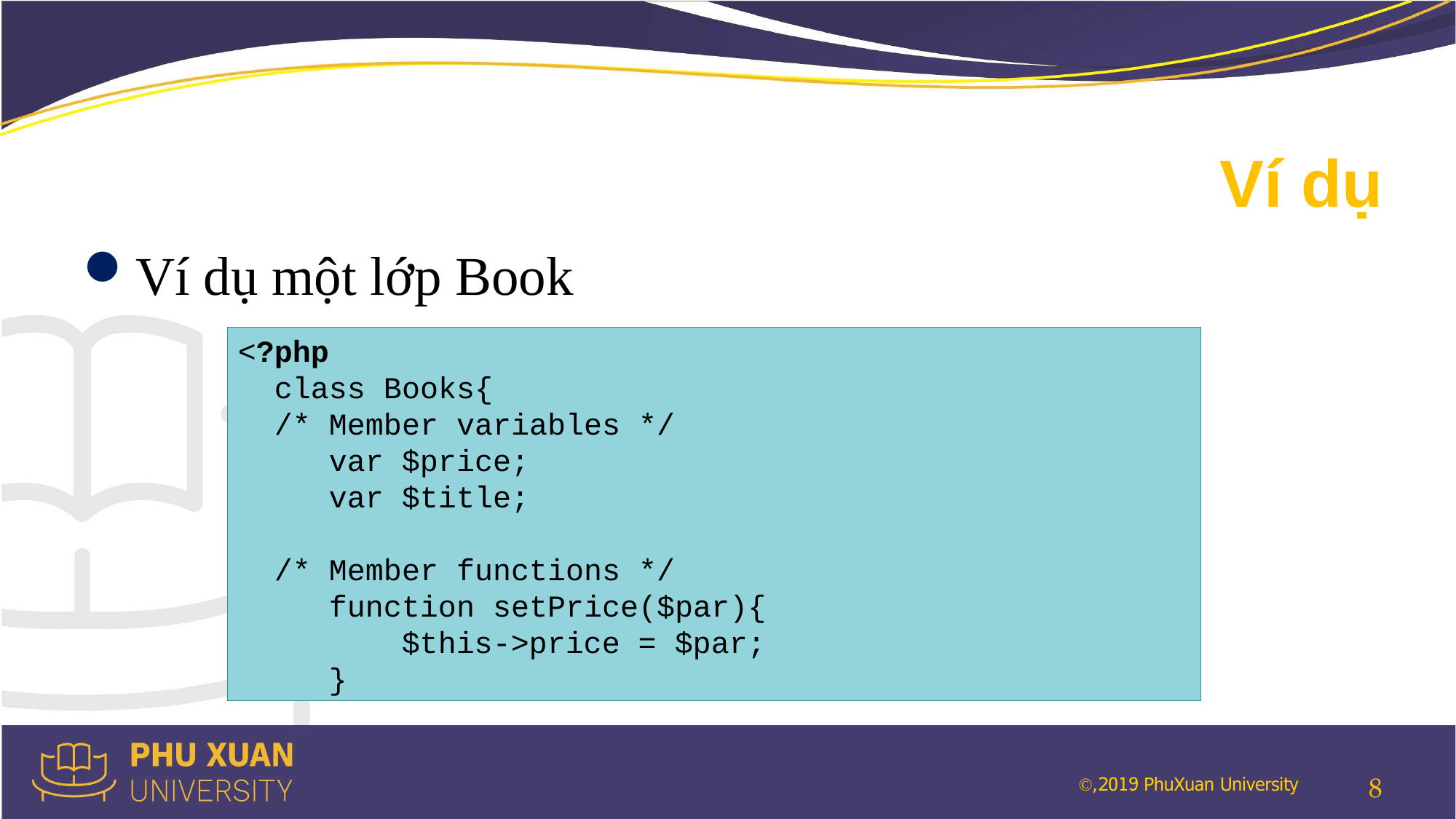

# Ví dụ
Ví dụ một lớp Book

<?php
  class Books{
  /* Member variables */
     var $price;
     var $title;

  /* Member functions */
     function setPrice($par){
         $this->price = $par;
     }
8